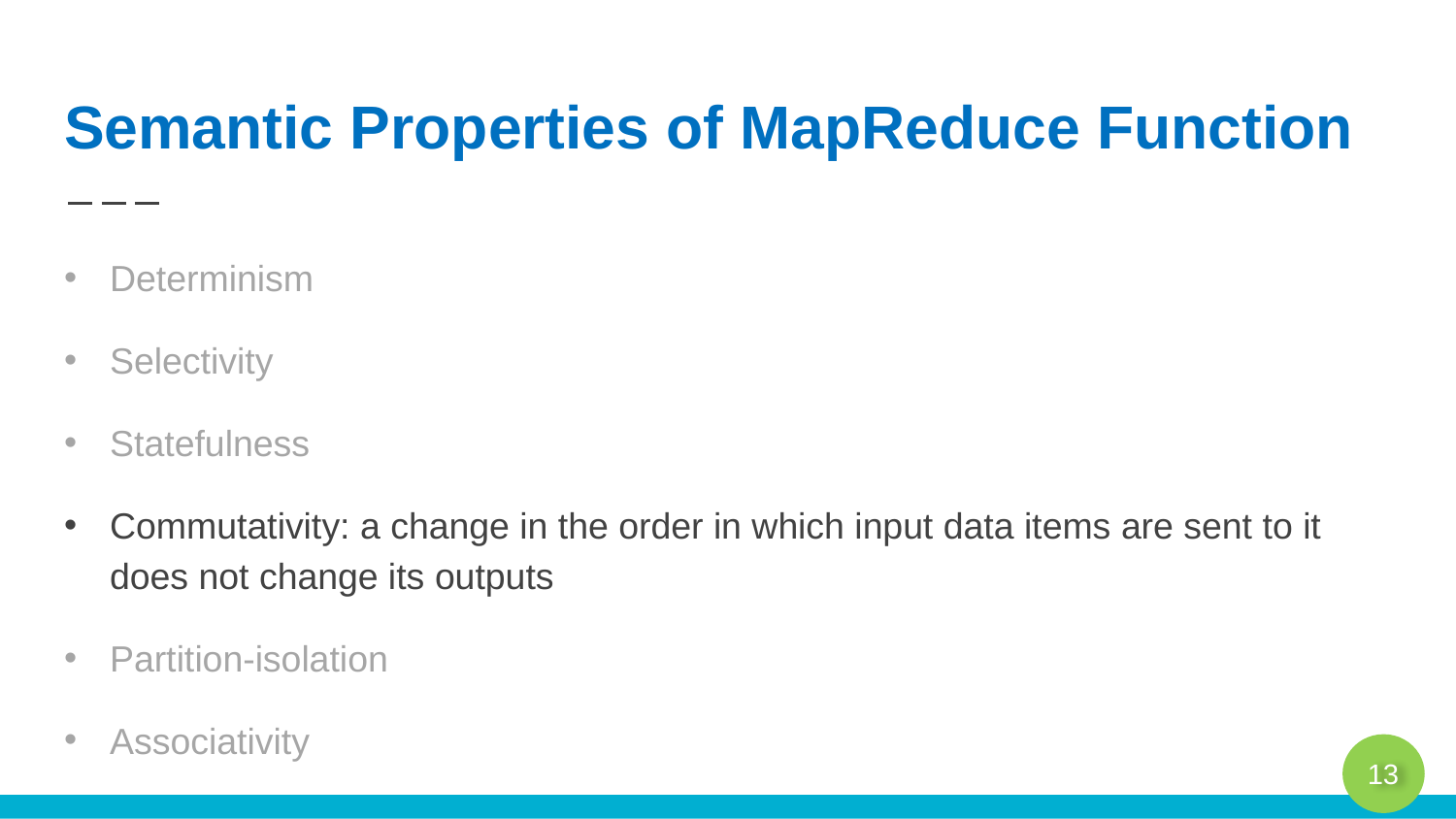

# Semantic Properties of MapReduce Function
Determinism
Selectivity
Statefulness
Commutativity: a change in the order in which input data items are sent to it does not change its outputs
Partition-isolation
Associativity
13